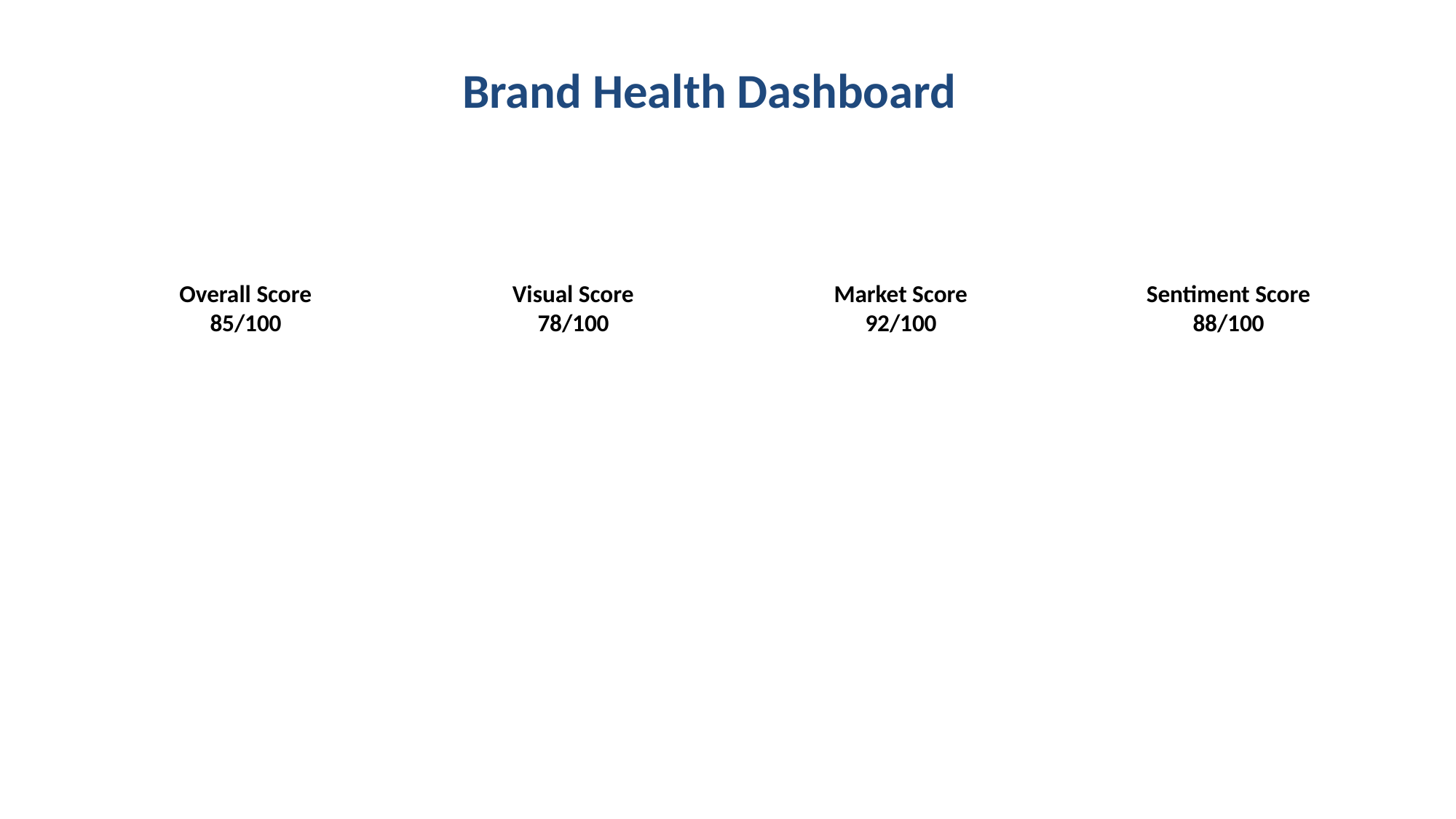

#
Brand Health Dashboard
Overall Score
85/100
Visual Score
78/100
Market Score
92/100
Sentiment Score
88/100